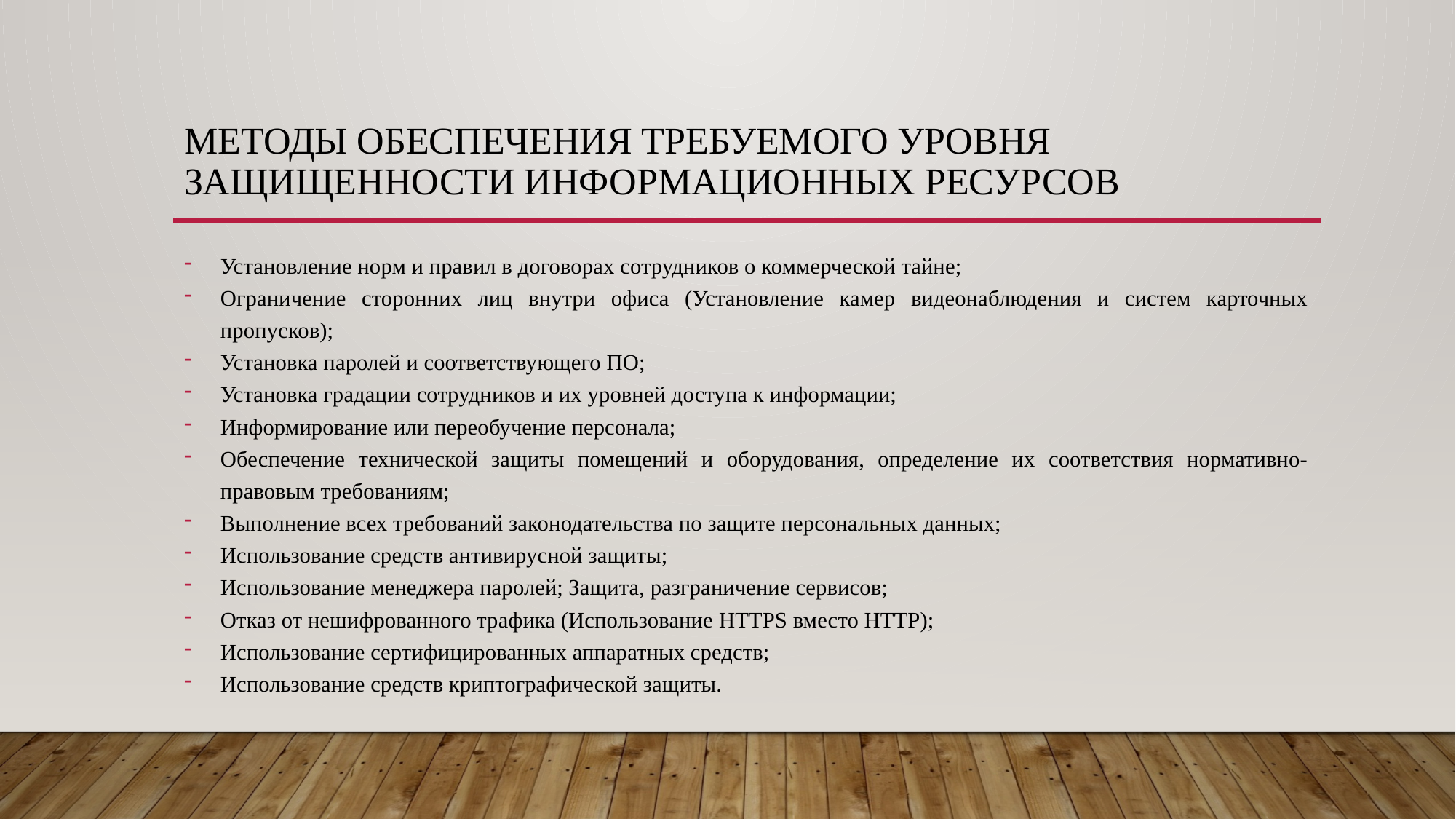

# Методы обеспечения требуемого уровня защищенности информационных ресурсов
Установление норм и правил в договорах сотрудников о коммерческой тайне;
Ограничение сторонних лиц внутри офиса (Установление камер видеонаблюдения и систем карточных пропусков);
Установка паролей и соответствующего ПО;
Установка градации сотрудников и их уровней доступа к информации;
Информирование или переобучение персонала;
Обеспечение технической защиты помещений и оборудования, определение их соответствия нормативно-правовым требованиям;
Выполнение всех требований законодательства по защите персональных данных;
Использование средств антивирусной защиты;
Использование менеджера паролей; Защита, разграничение сервисов;
Отказ от нешифрованного трафика (Использование HTTPS вместо HTTP);
Использование сертифицированных аппаратных средств;
Использование средств криптографической защиты.